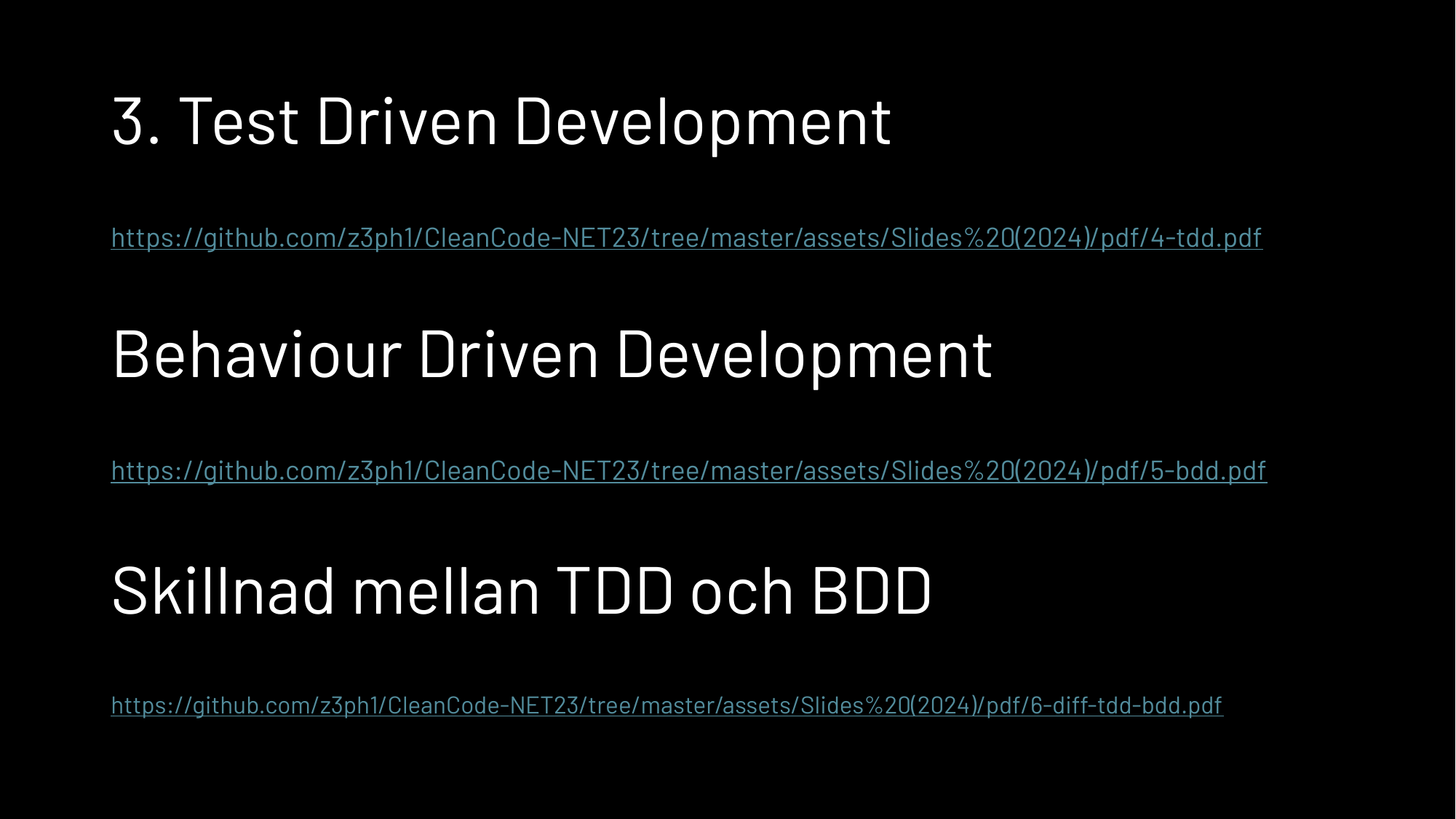

# 3. Test Driven Development
https://github.com/z3ph1/CleanCode-NET23/tree/master/assets/Slides%20(2024)/pdf/4-tdd.pdf
Behaviour Driven Development
https://github.com/z3ph1/CleanCode-NET23/tree/master/assets/Slides%20(2024)/pdf/5-bdd.pdf
Skillnad mellan TDD och BDD
https://github.com/z3ph1/CleanCode-NET23/tree/master/assets/Slides%20(2024)/pdf/6-diff-tdd-bdd.pdf